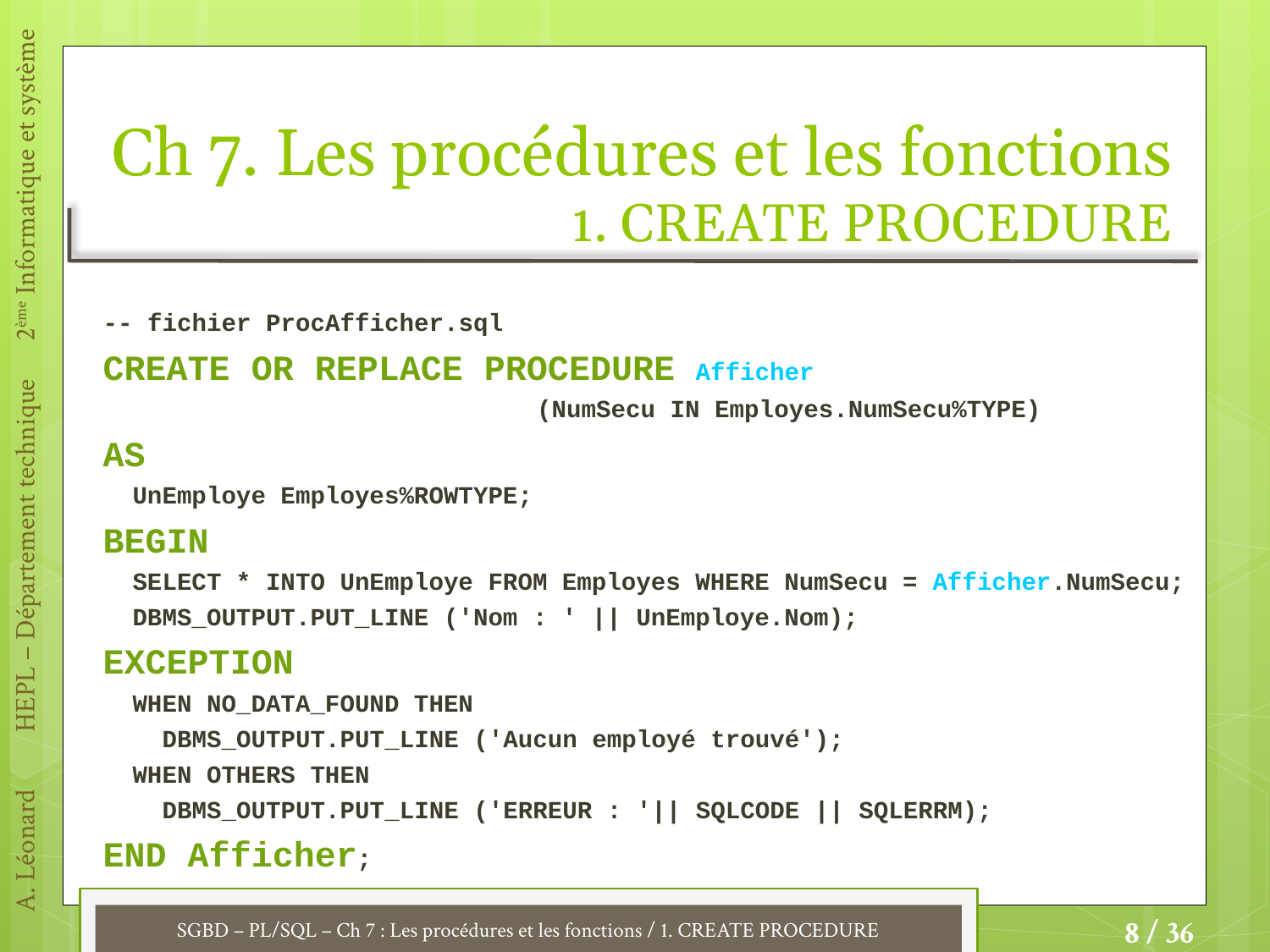

# Ch 7. Les procédures et les fonctions 1. CREATE PROCEDURE
-- fichier ProcAfficher.sql
CREATE OR REPLACE PROCEDURE Afficher
				 (NumSecu IN Employes.NumSecu%TYPE)
AS
  UnEmploye Employes%ROWTYPE;
BEGIN
  SELECT * INTO UnEmploye FROM Employes WHERE NumSecu = Afficher.NumSecu;
  DBMS_OUTPUT.PUT_LINE ('Nom : ' || UnEmploye.Nom);
EXCEPTION
  WHEN NO_DATA_FOUND THEN
    DBMS_OUTPUT.PUT_LINE ('Aucun employé trouvé');
  WHEN OTHERS THEN
    DBMS_OUTPUT.PUT_LINE ('ERREUR : '|| SQLCODE || SQLERRM);
END Afficher;
SGBD – PL/SQL – Ch 7 : Les procédures et les fonctions / 1. CREATE PROCEDURE